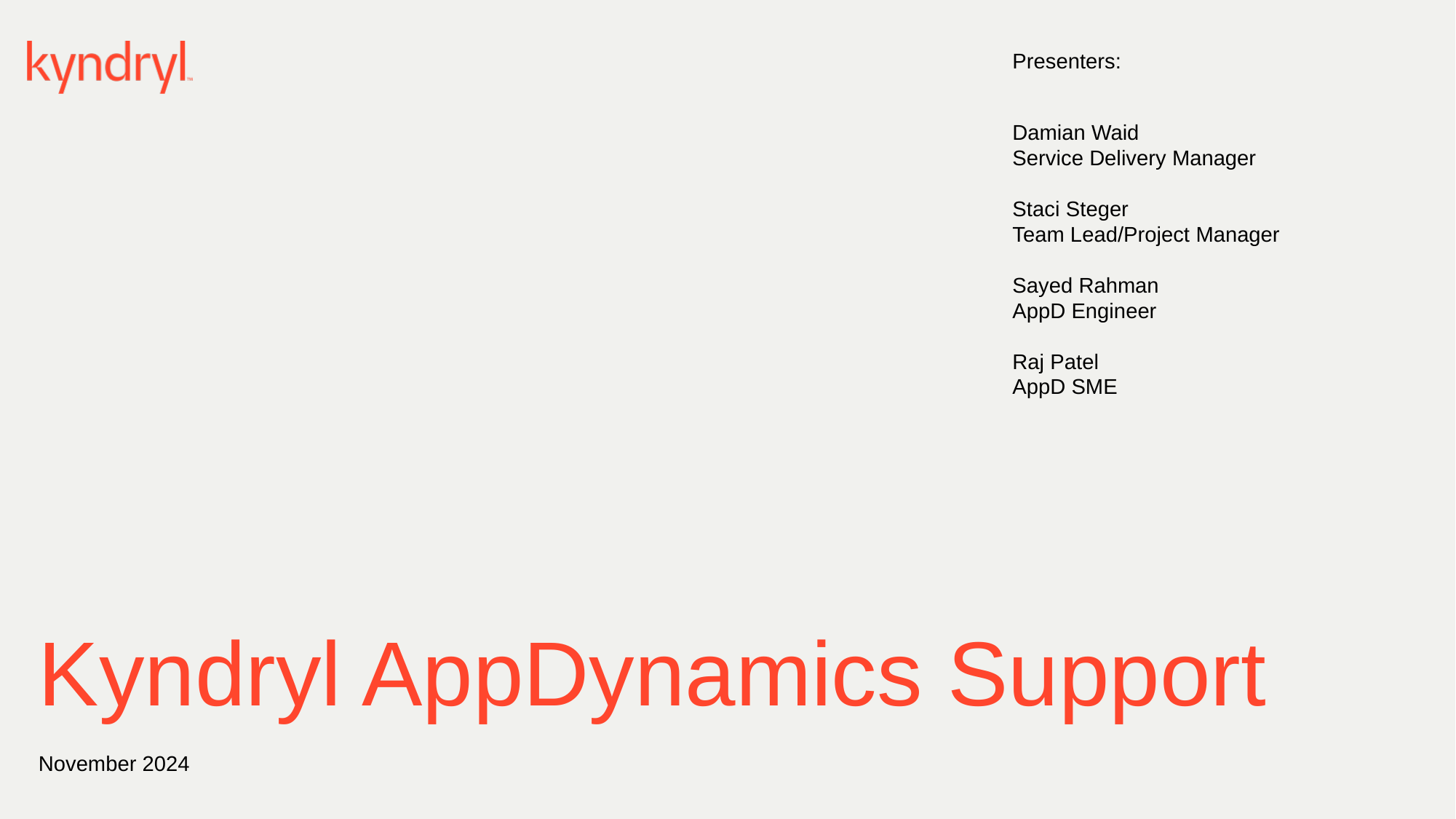

Presenters:
Damian Waid
Service Delivery Manager

Staci Steger
Team Lead/Project Manager

Sayed Rahman
AppD Engineer

Raj Patel
AppD SME
# Kyndryl AppDynamics Support
November 2024